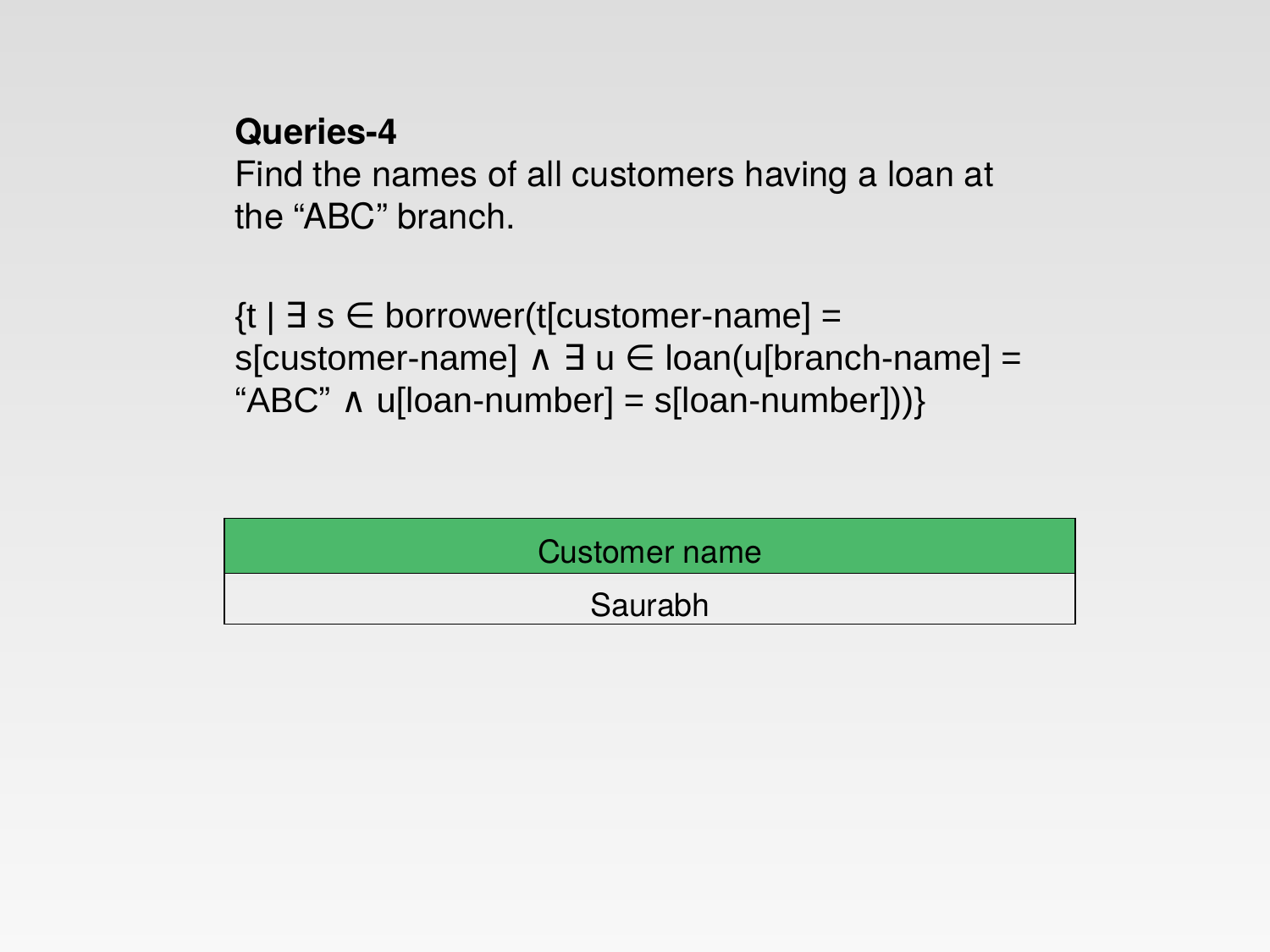

Queries-4
Find the names of all customers having a loan at the “ABC” branch.
{t | ∃ s ∈ borrower(t[customer-name] = s[customer-name] ∧ ∃ u ∈ loan(u[branch-name] = “ABC” ∧ u[loan-number] = s[loan-number]))}
| Customer name |
| --- |
| Saurabh |